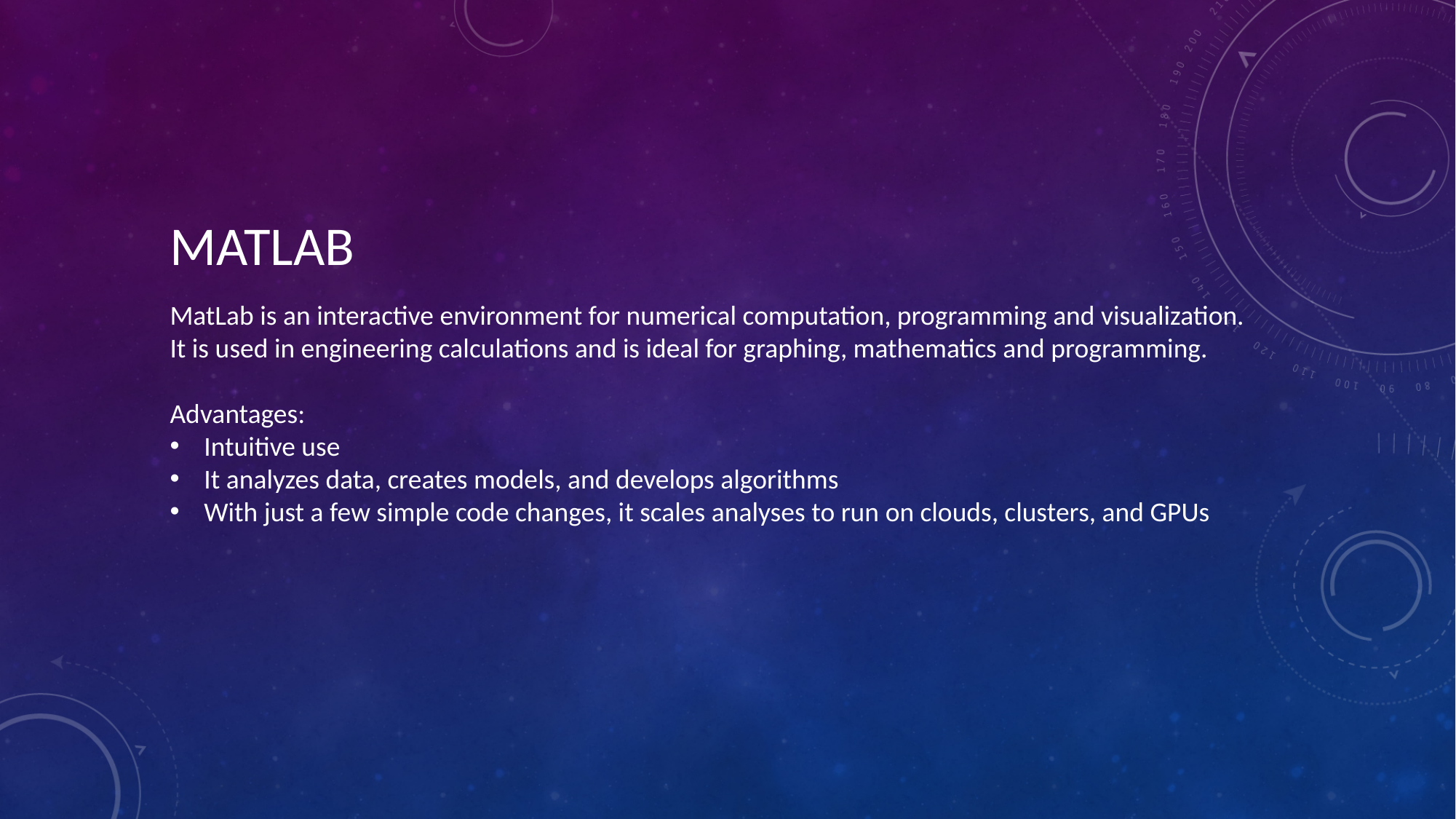

# MATLAB
MatLab is an interactive environment for numerical computation, programming and visualization. It is used in engineering calculations and is ideal for graphing, mathematics and programming.

Advantages:
Intuitive use
It analyzes data, creates models, and develops algorithms
With just a few simple code changes, it scales analyses to run on clouds, clusters, and GPUs